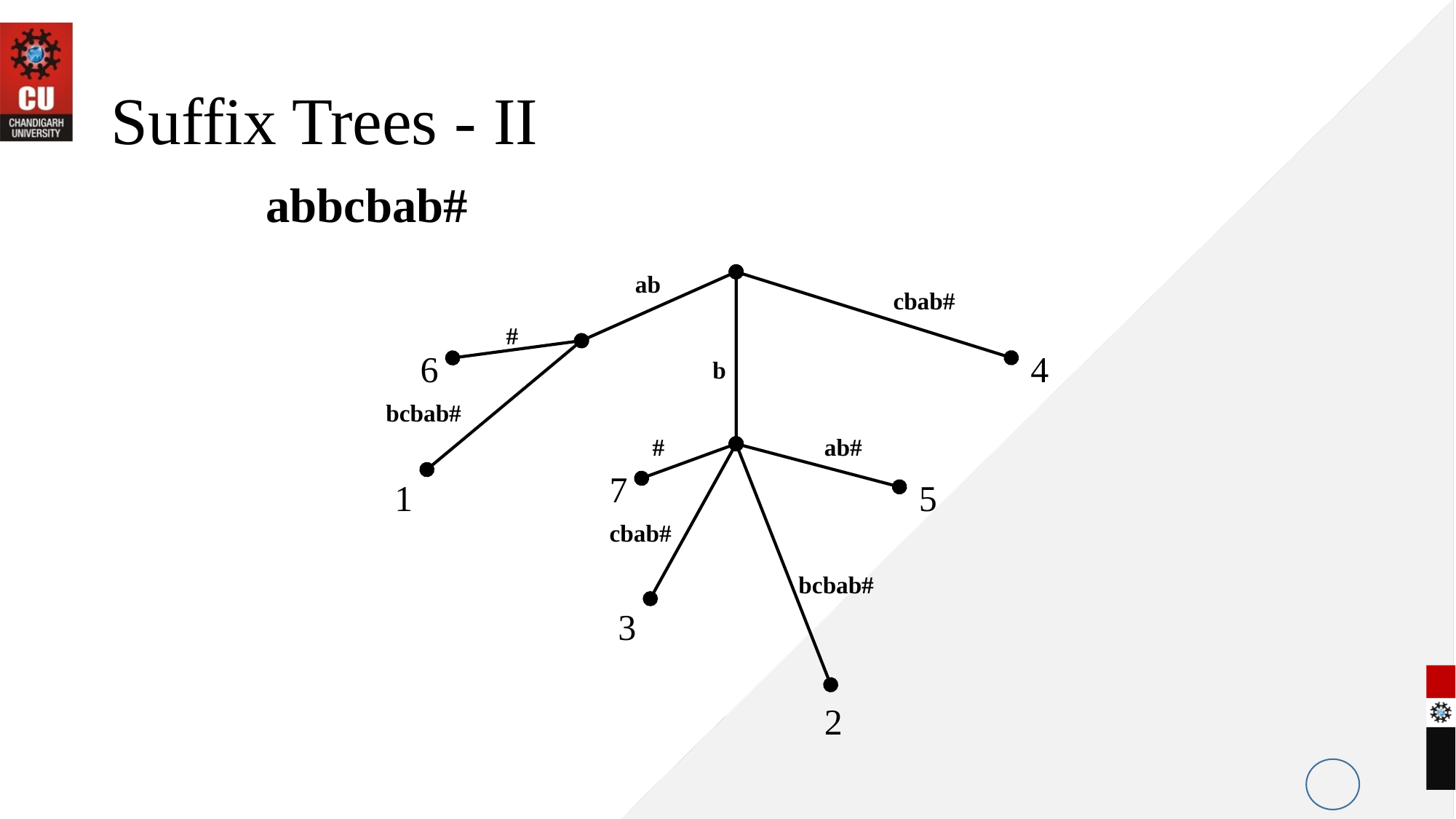

# Suffix Trees - II
abbcbab#
ab

cbab#
#
6

4
b
bcbab#
#
ab#

7
1
5
cbab#
bcbab#
3
2